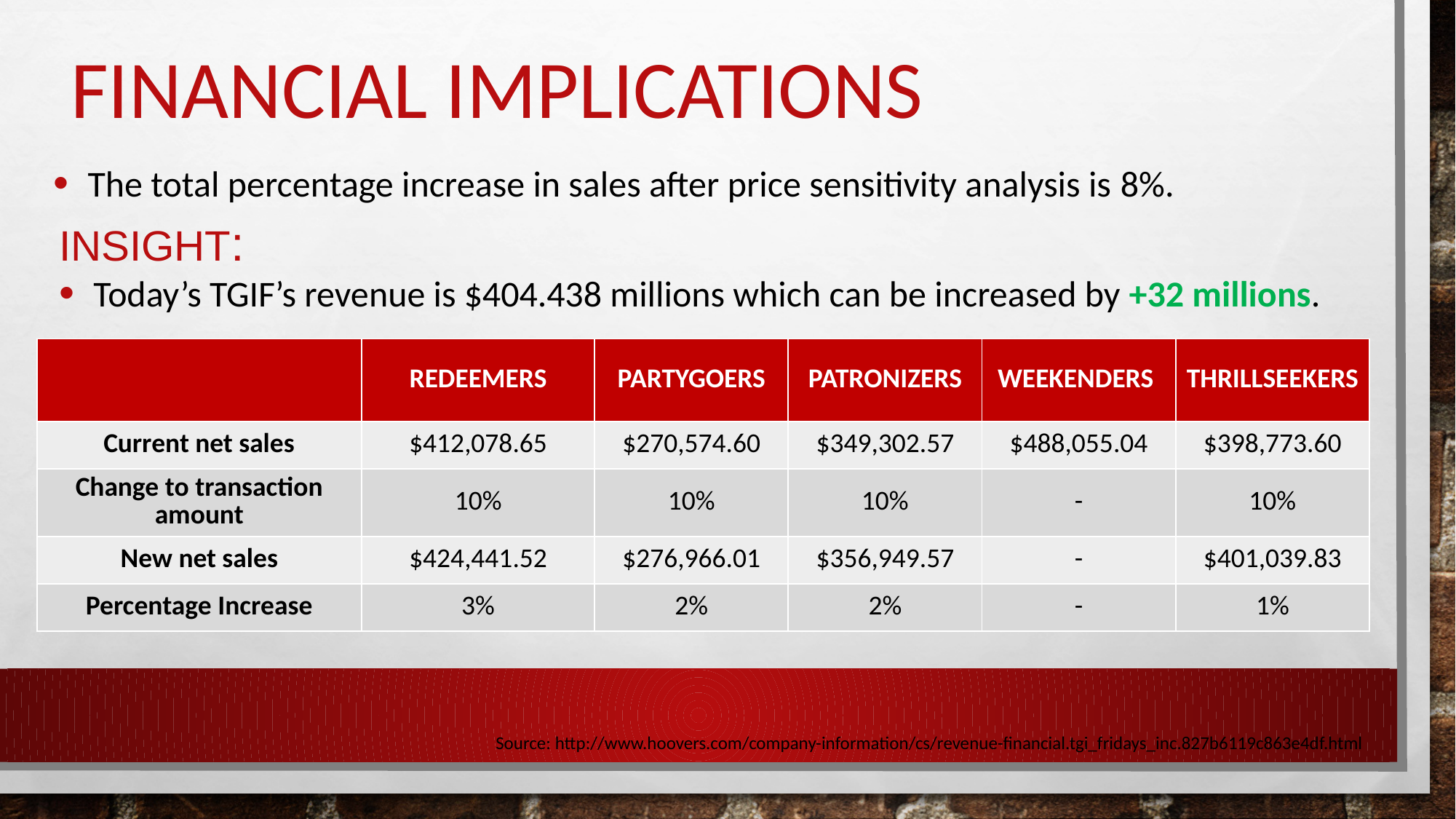

# FINANCIAL IMPLICATIONS
The total percentage increase in sales after price sensitivity analysis is 8%.
INSIGHT:
Today’s TGIF’s revenue is $404.438 millions which can be increased by +32 millions.
|  | REDEEMERS | PARTYGOERS | PATRONIZERS | WEEKENDERS | THRILLSEEKERS |
| --- | --- | --- | --- | --- | --- |
| Current net sales​ | $412,078.65 | $270,574.60 | $349,302.57 | $488,055.04 | $398,773.60 |
| Change to transaction amount | 10% | 10% | 10% | - | 10% |
| New net sales | $424,441.52 | $276,966.01 | $356,949.57 | - | $401,039.83 |
| Percentage Increase | 3% | 2% | 2% | - | 1% |
Source: http://www.hoovers.com/company-information/cs/revenue-financial.tgi_fridays_inc.827b6119c863e4df.html